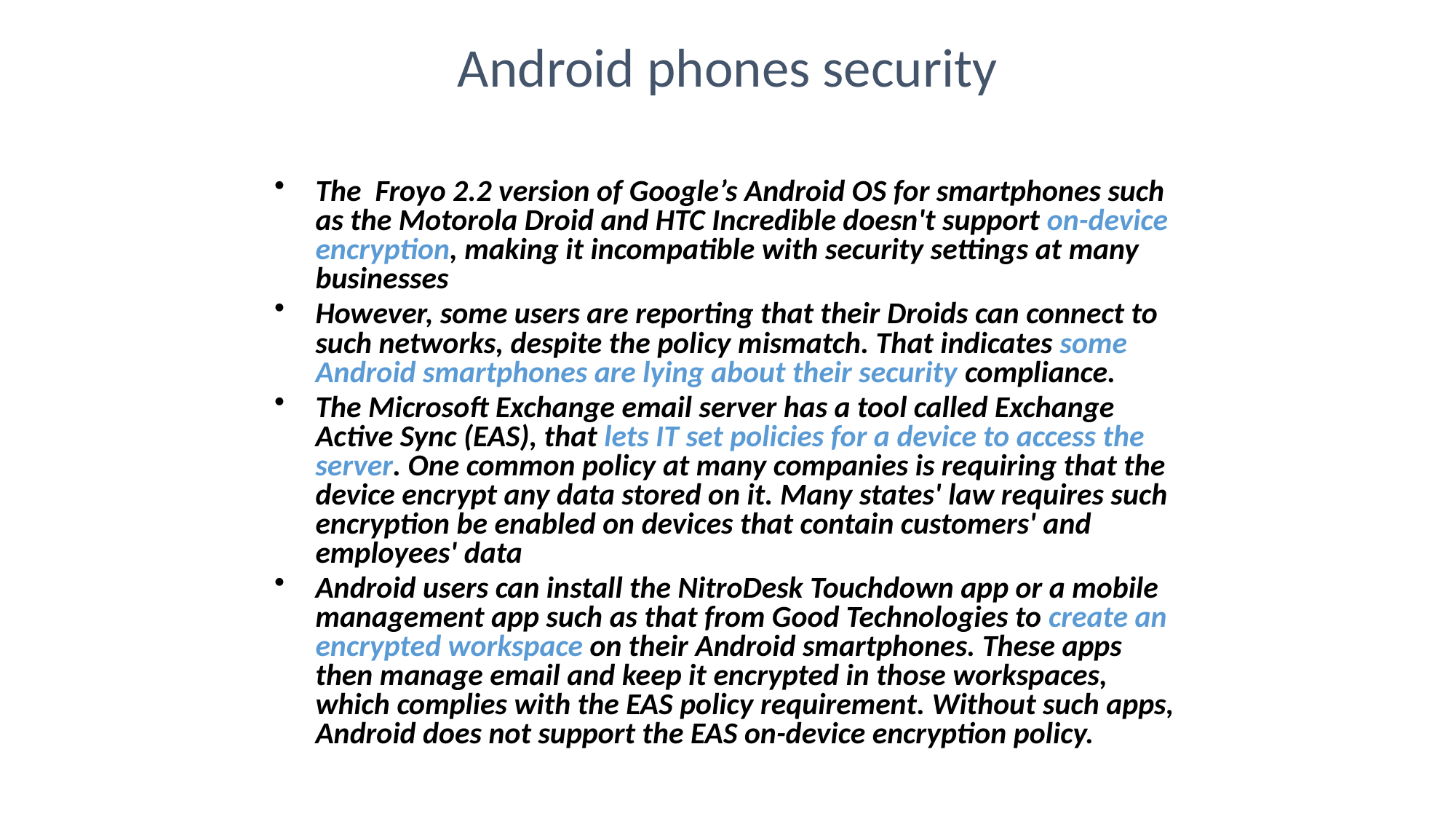

Android phones security
The  Froyo 2.2 version of Google’s Android OS for smartphones such as the Motorola Droid and HTC Incredible doesn't support on-device encryption, making it incompatible with security settings at many businesses
However, some users are reporting that their Droids can connect to such networks, despite the policy mismatch. That indicates some Android smartphones are lying about their security compliance.
The Microsoft Exchange email server has a tool called Exchange Active Sync (EAS), that lets IT set policies for a device to access the server. One common policy at many companies is requiring that the device encrypt any data stored on it. Many states' law requires such encryption be enabled on devices that contain customers' and employees' data
Android users can install the NitroDesk Touchdown app or a mobile management app such as that from Good Technologies to create an encrypted workspace on their Android smartphones. These apps then manage email and keep it encrypted in those workspaces, which complies with the EAS policy requirement. Without such apps, Android does not support the EAS on-device encryption policy.